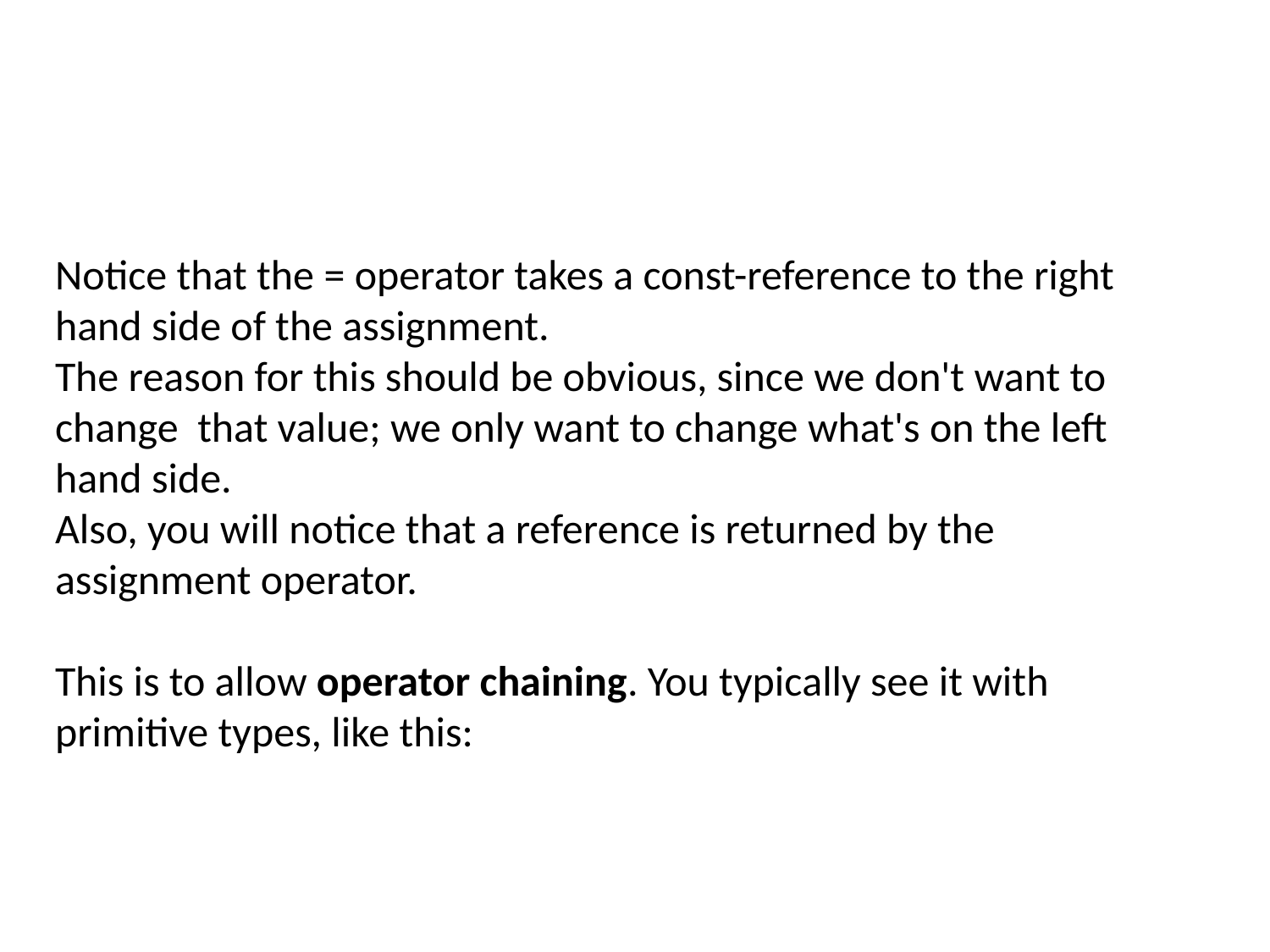

#
Notice that the = operator takes a const-reference to the right hand side of the assignment.
The reason for this should be obvious, since we don't want to change  that value; we only want to change what's on the left hand side.
Also, you will notice that a reference is returned by the assignment operator.

This is to allow operator chaining. You typically see it with primitive types, like this: